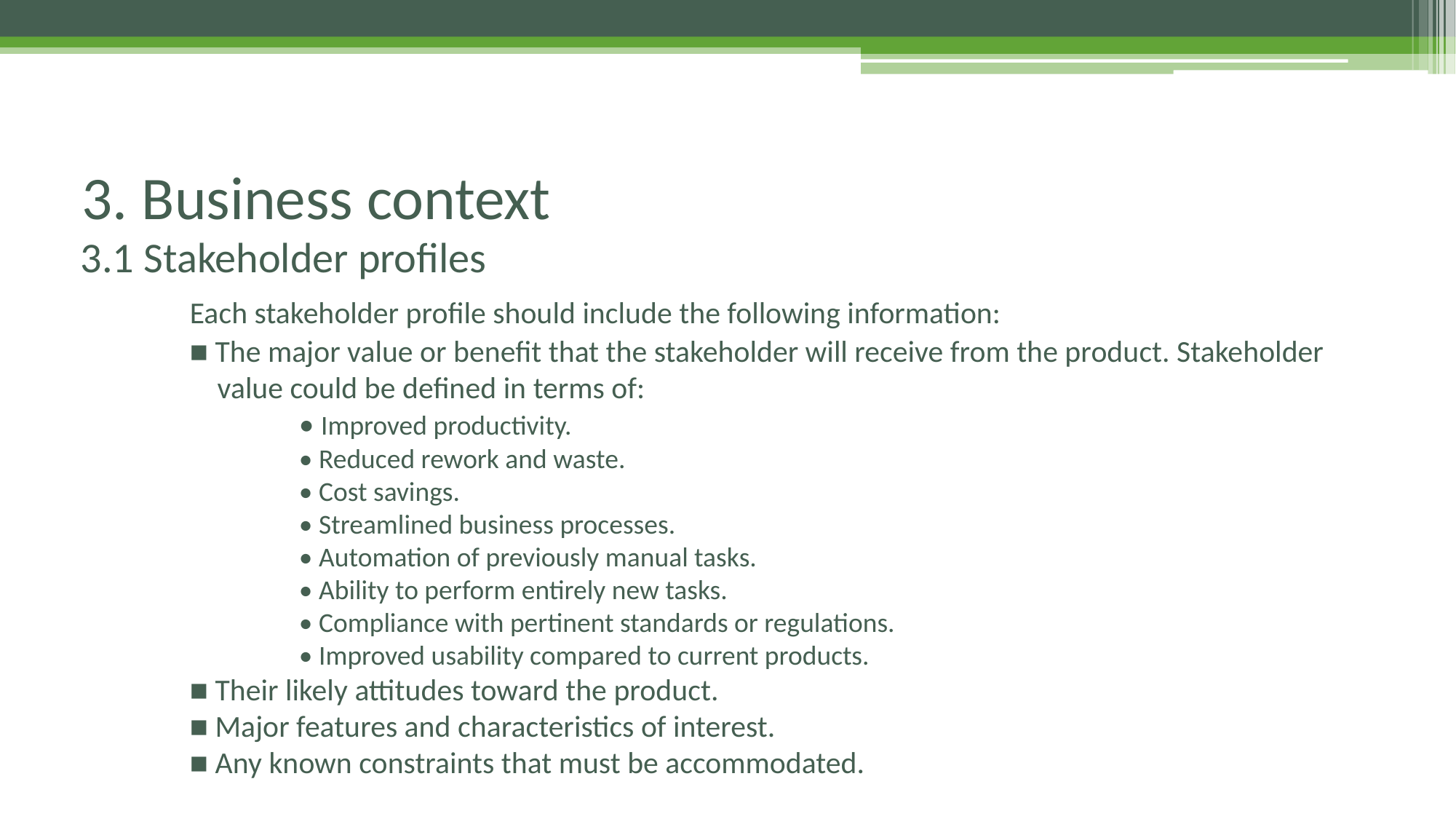

# 3. Business context
3.1 Stakeholder profiles
	Each stakeholder profile should include the following information:
	■ The major value or benefit that the stakeholder will receive from the product. Stakeholder 	    value could be defined in terms of:
		• Improved productivity.
• Reduced rework and waste.
• Cost savings.
• Streamlined business processes.
• Automation of previously manual tasks.
• Ability to perform entirely new tasks.
• Compliance with pertinent standards or regulations.
• Improved usability compared to current products.
	■ Their likely attitudes toward the product.
	■ Major features and characteristics of interest.
	■ Any known constraints that must be accommodated.